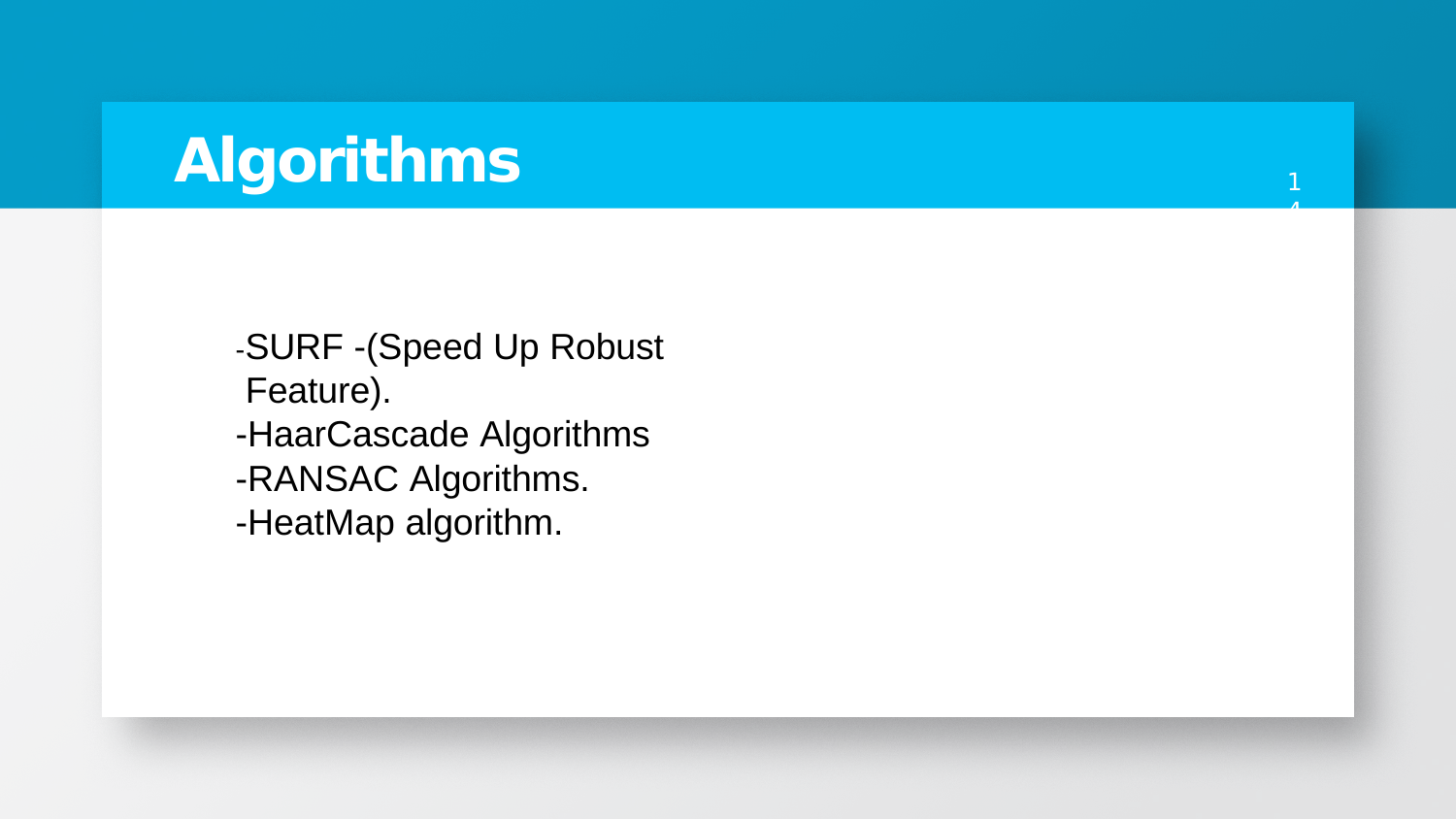

# Algorithms:
14
-SURF -(Speed Up Robust  Feature).
-HaarCascade Algorithms
-RANSAC Algorithms.
-HeatMap algorithm.